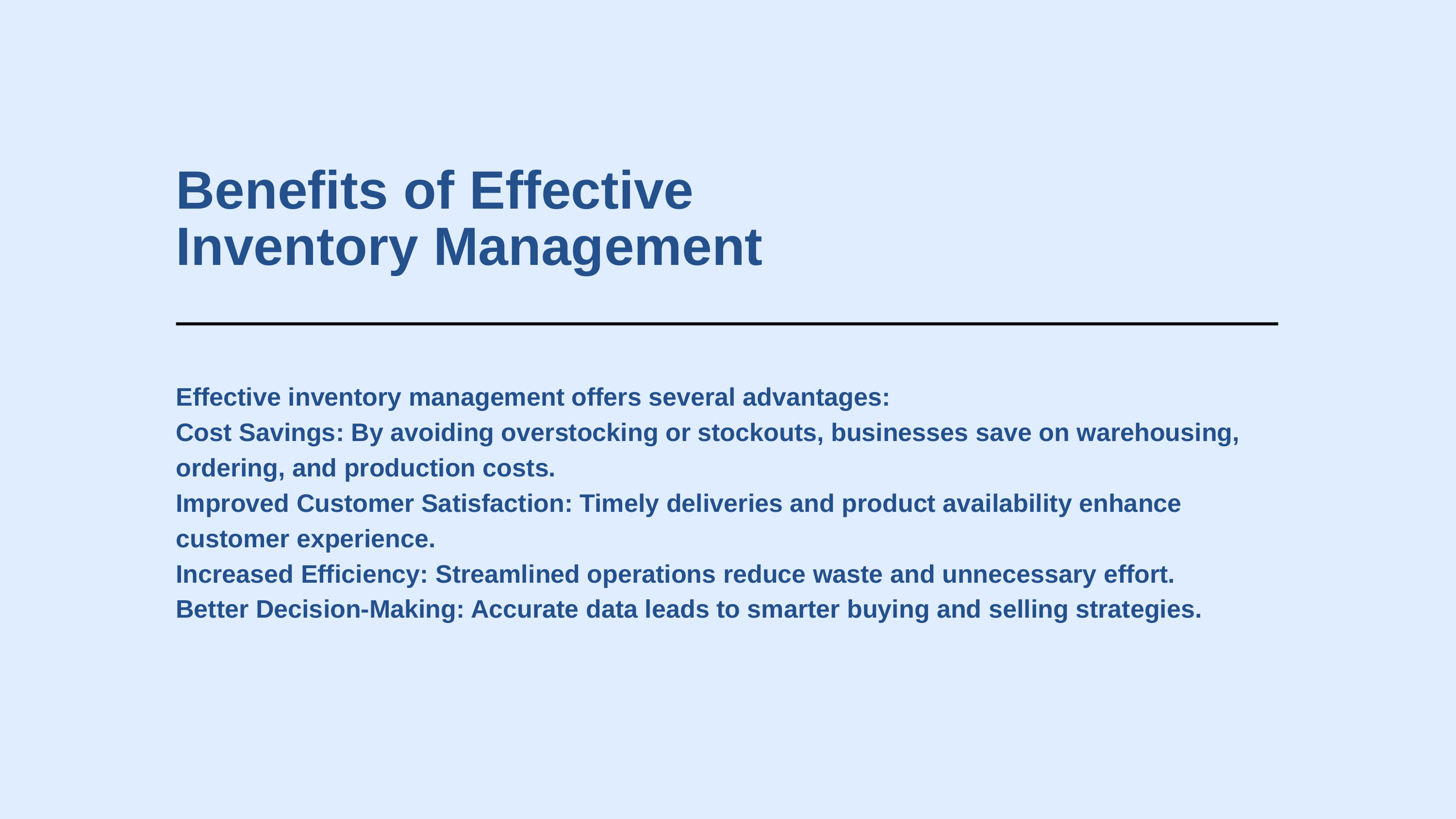

Benefits of Effective Inventory Management

Effective inventory management offers several advantages:
Cost Savings: By avoiding overstocking or stockouts, businesses save on warehousing, ordering, and production costs.
Improved Customer Satisfaction: Timely deliveries and product availability enhance customer experience.
Increased Efficiency: Streamlined operations reduce waste and unnecessary effort.
Better Decision-Making: Accurate data leads to smarter buying and selling strategies.